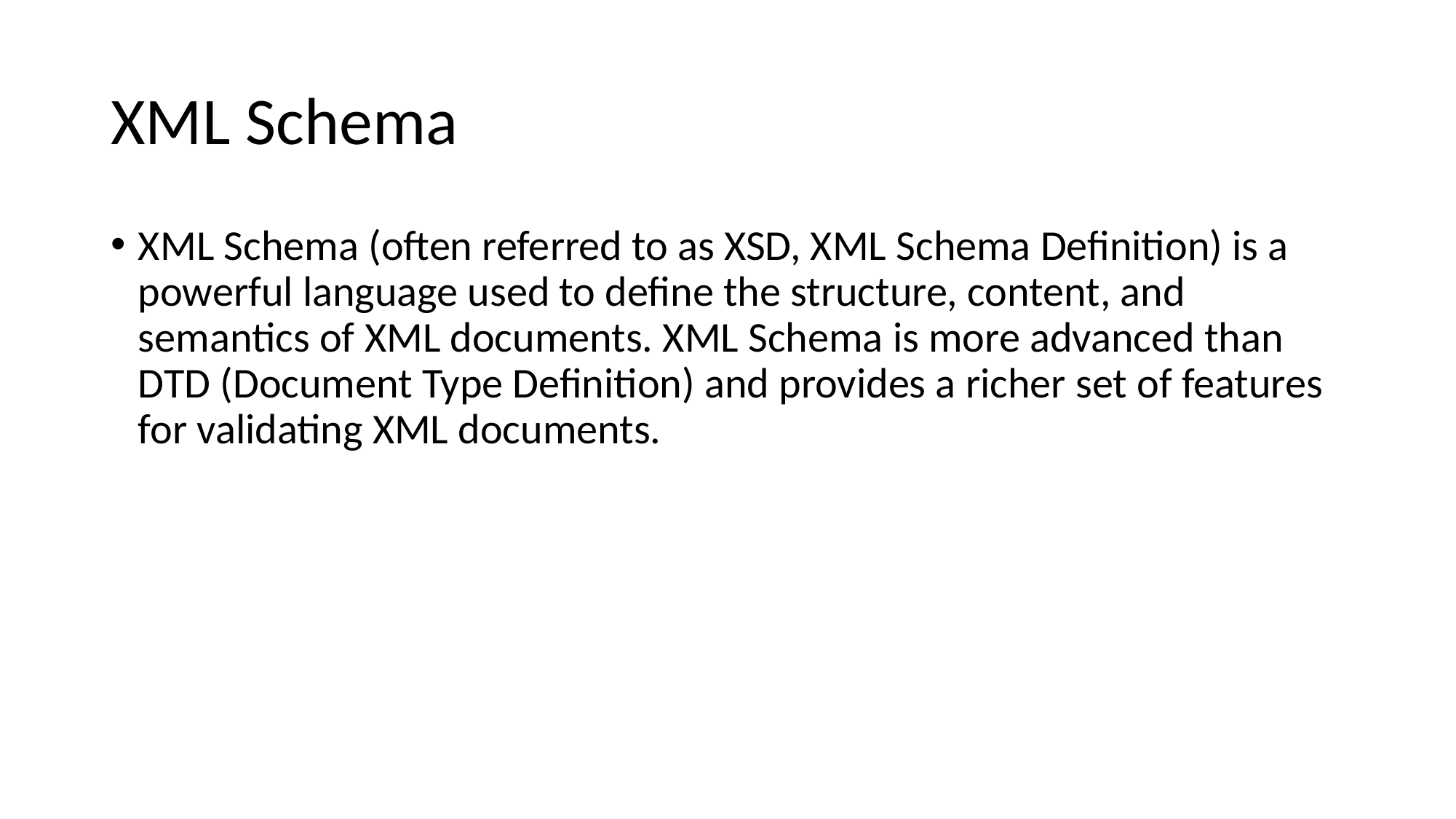

# XML Schema
XML Schema (often referred to as XSD, XML Schema Definition) is a powerful language used to define the structure, content, and semantics of XML documents. XML Schema is more advanced than DTD (Document Type Definition) and provides a richer set of features for validating XML documents.